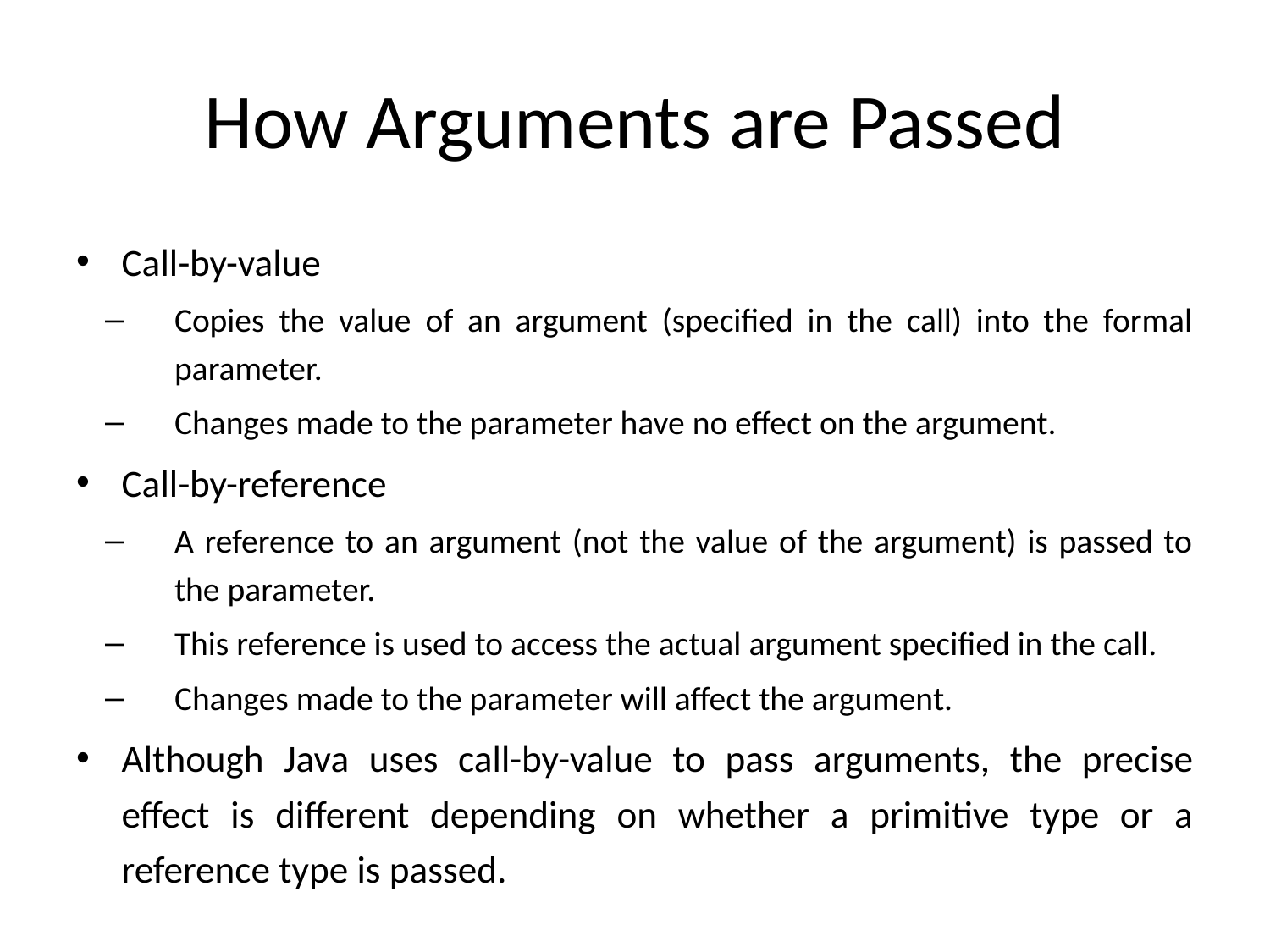

# How Arguments are Passed
Call-by-value
Copies the value of an argument (specified in the call) into the formal parameter.
Changes made to the parameter have no effect on the argument.
Call-by-reference
A reference to an argument (not the value of the argument) is passed to the parameter.
This reference is used to access the actual argument specified in the call.
Changes made to the parameter will affect the argument.
Although Java uses call-by-value to pass arguments, the precise effect is different depending on whether a primitive type or a reference type is passed.